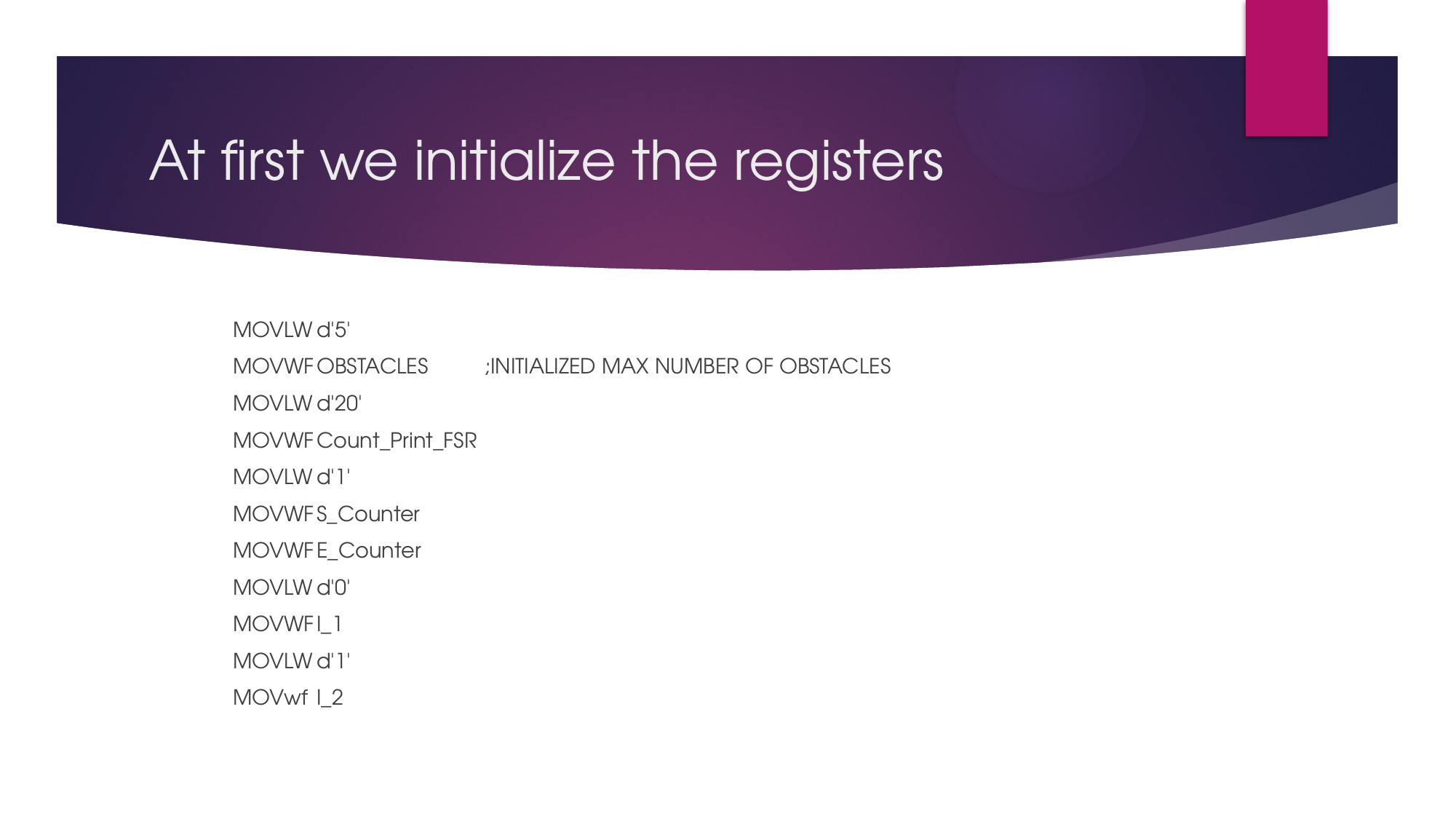

# At first we initialize the registers
		MOVLW	d'5'
		MOVWF	OBSTACLES			;INITIALIZED MAX NUMBER OF OBSTACLES
		MOVLW	d'20'
		MOVWF	Count_Print_FSR
		MOVLW	d'1'
		MOVWF	S_Counter
		MOVWF	E_Counter
		MOVLW	d'0'
		MOVWF	I_1
		MOVLW	d'1'
		MOVwf	I_2